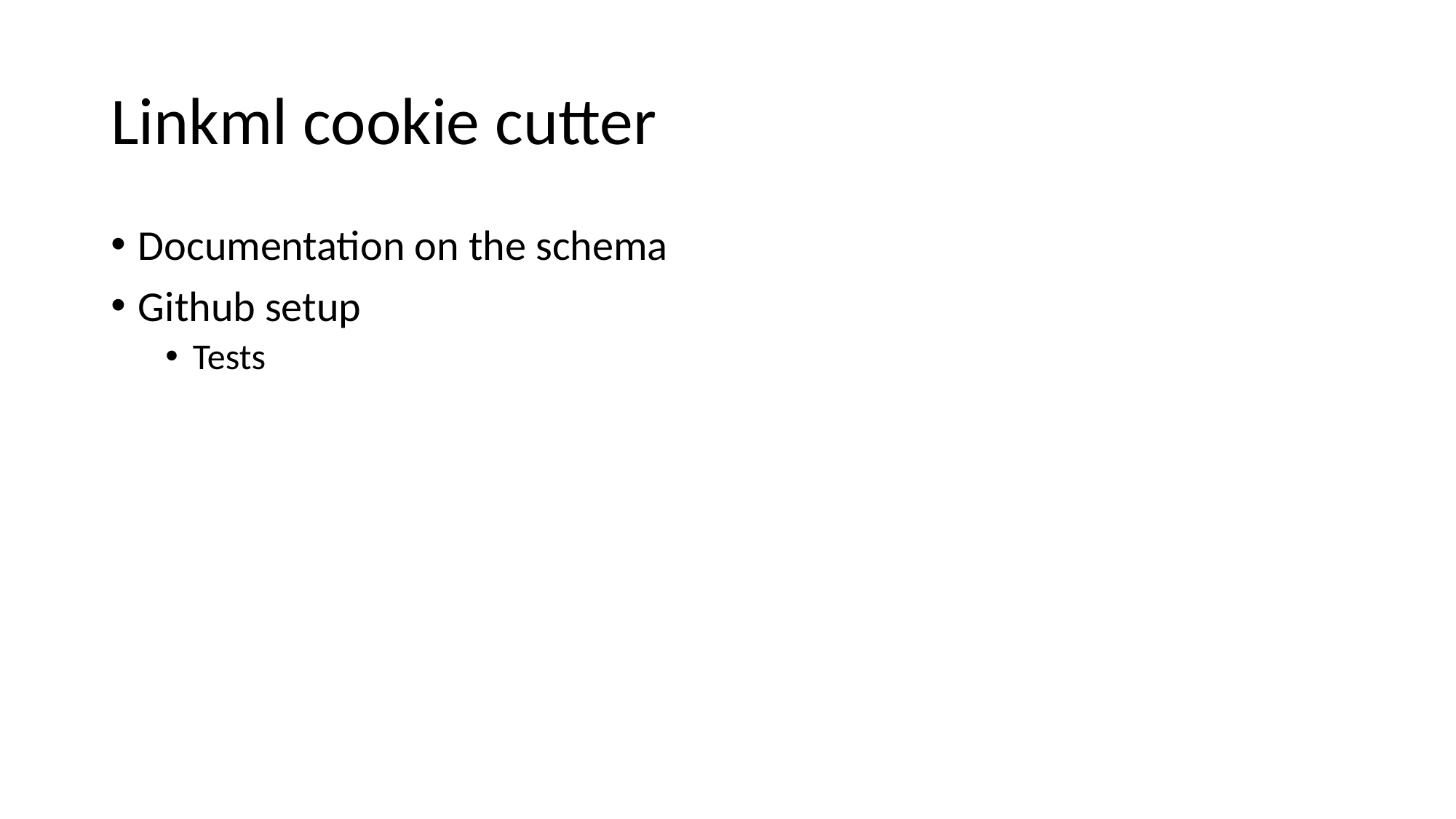

# Linkml cookie cutter
Documentation on the schema
Github setup
Tests